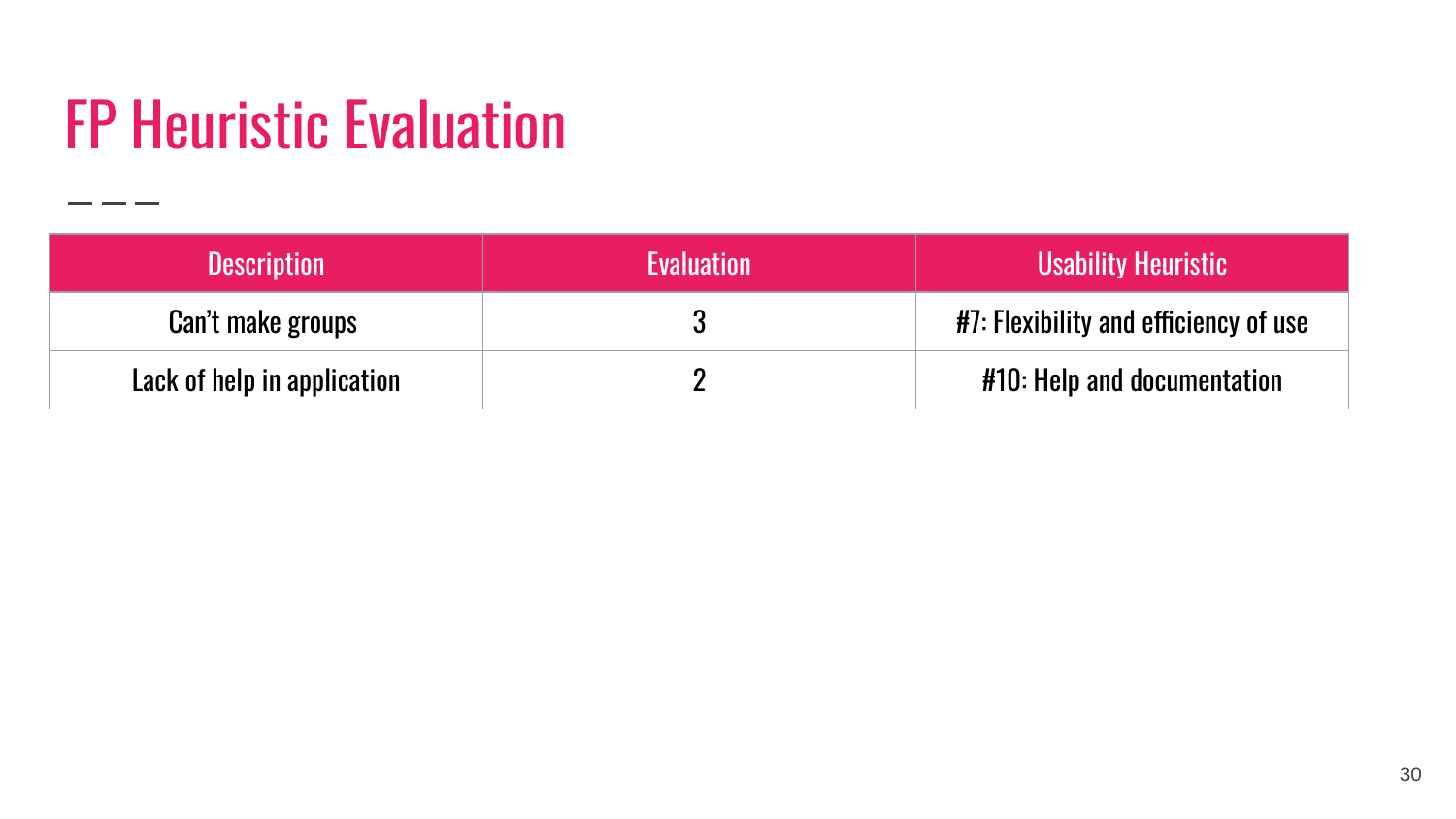

# FP Heuristic Evaluation
| Description | Evaluation | Usability Heuristic |
| --- | --- | --- |
| Can’t make groups | 3 | #7: Flexibility and efficiency of use |
| Lack of help in application | 2 | #10: Help and documentation |
30